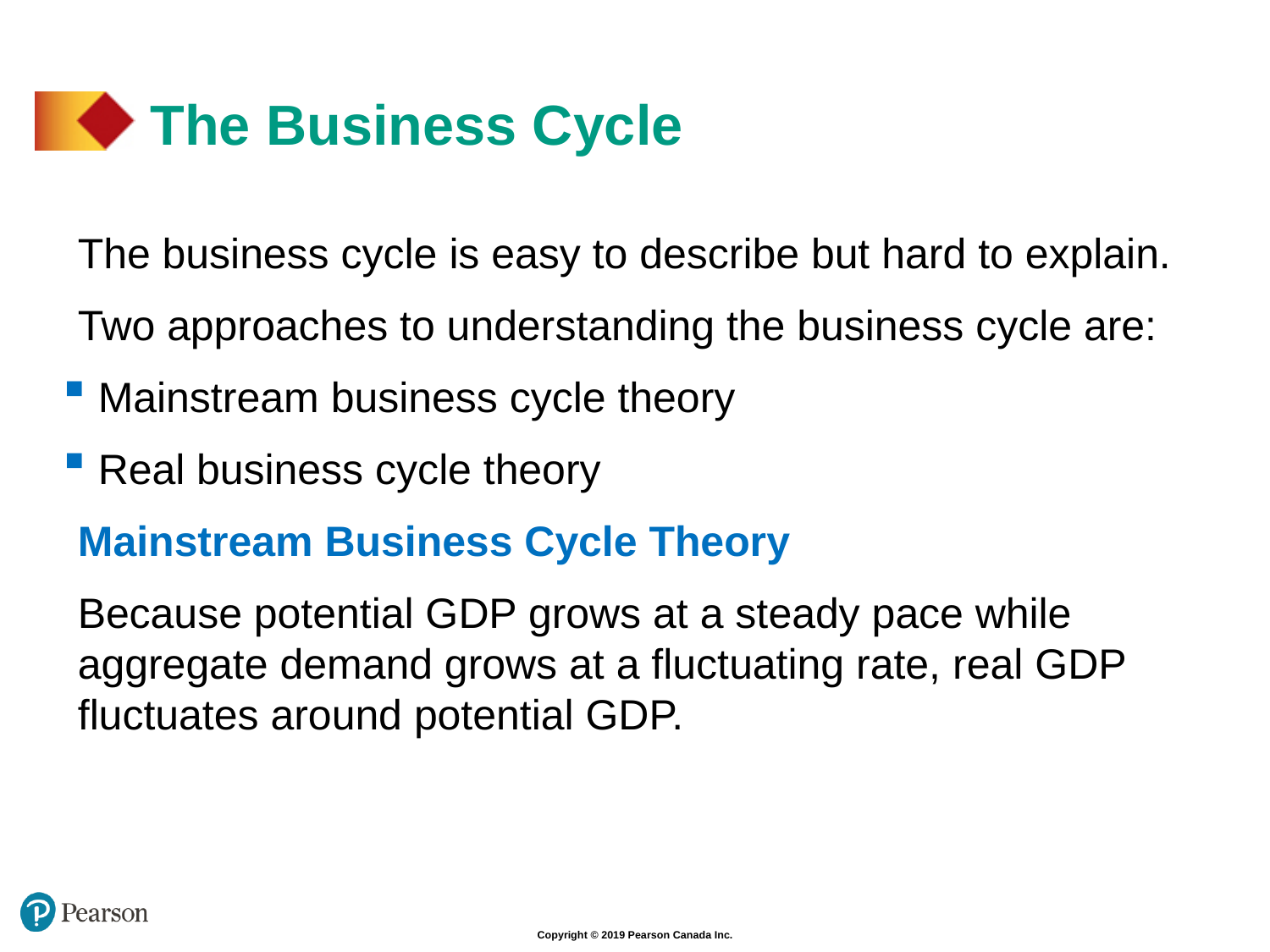

# The Business Cycle
The business cycle is easy to describe but hard to explain.
Two approaches to understanding the business cycle are:
 Mainstream business cycle theory
 Real business cycle theory
Mainstream Business Cycle Theory
Because potential GDP grows at a steady pace while aggregate demand grows at a fluctuating rate, real GDP fluctuates around potential GDP.